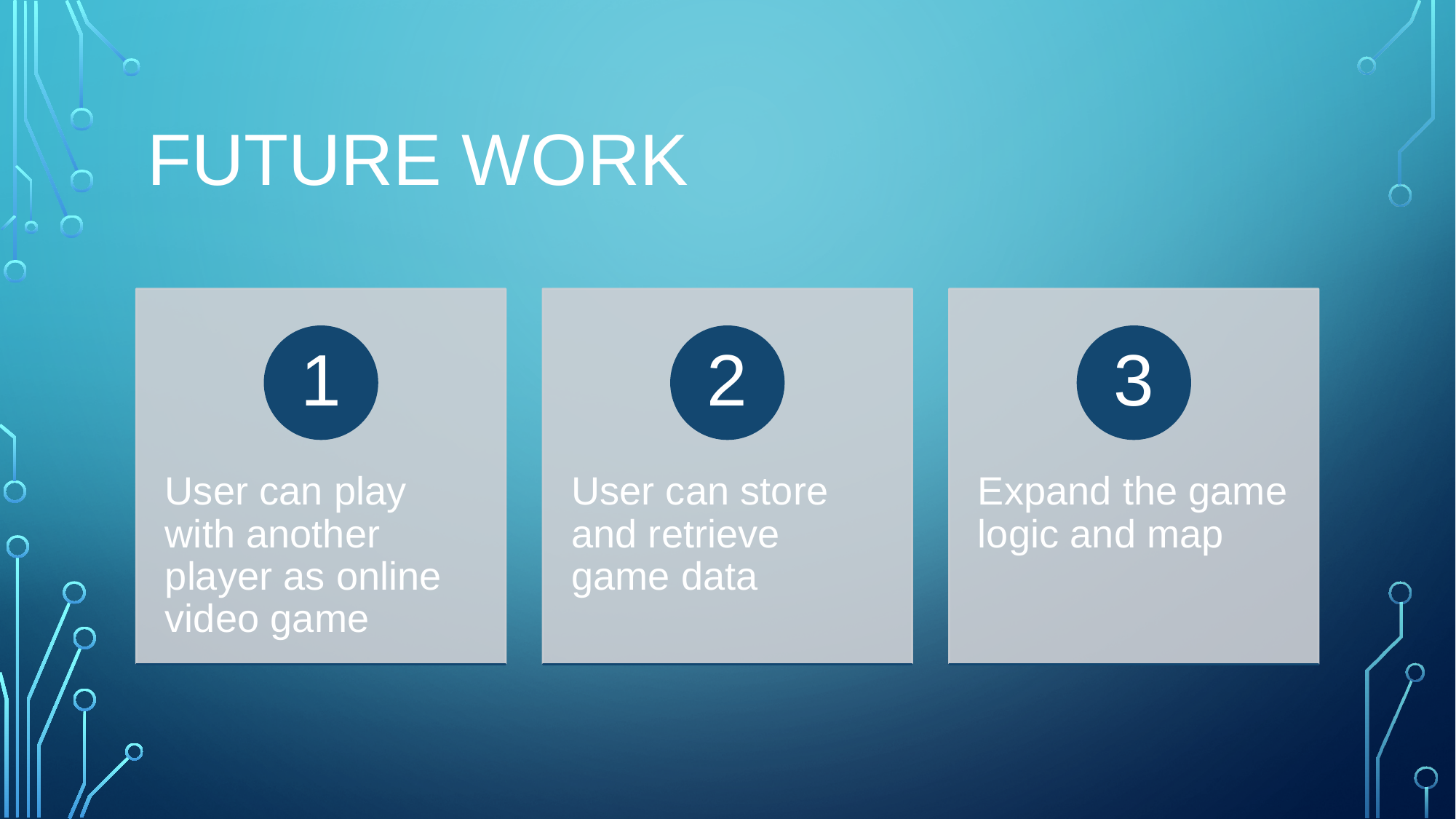

# Future work
User can play with another player as online video game
1
User can store and retrieve game data
2
Expand the game logic and map
3